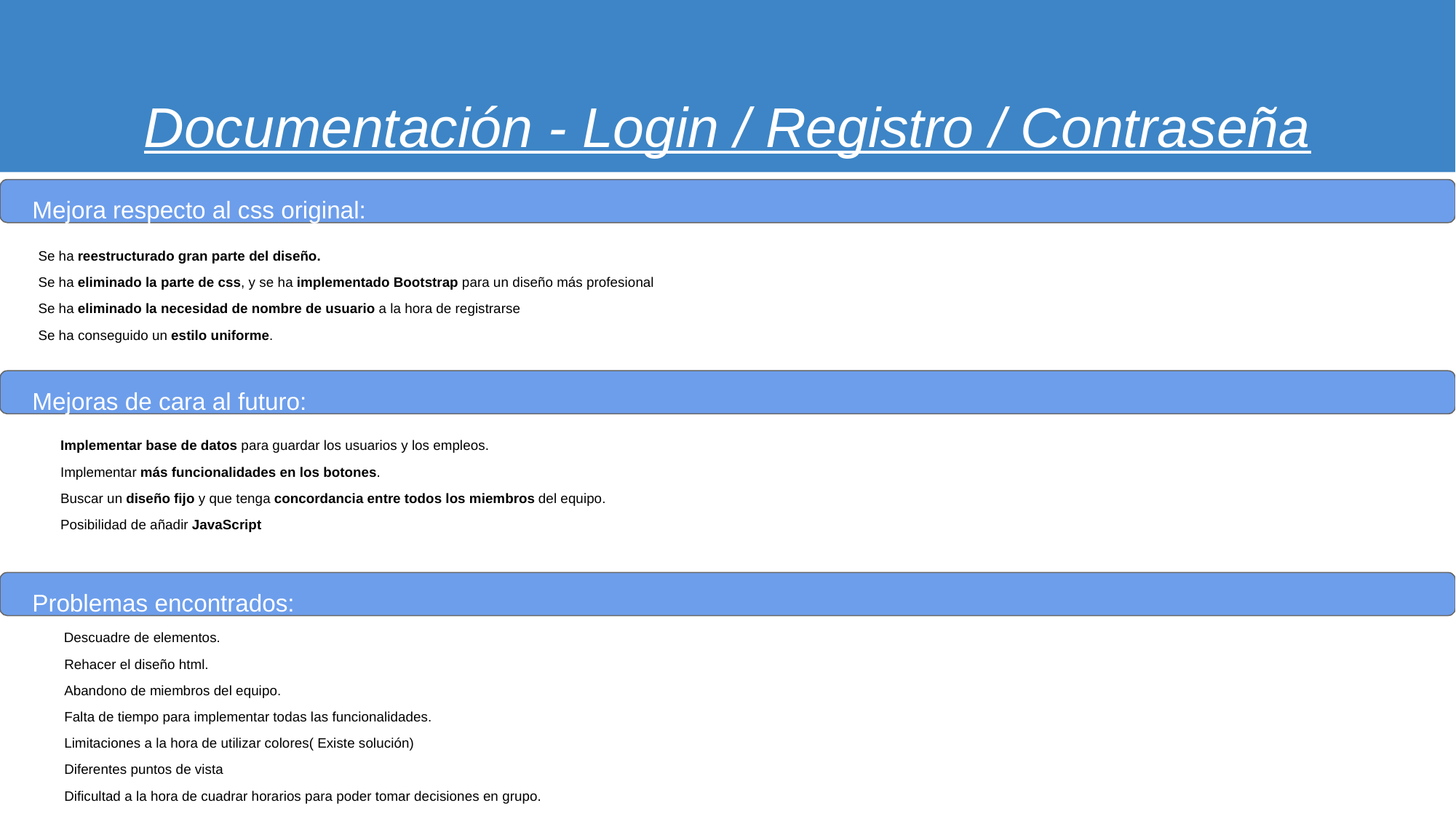

# Documentación - Login / Registro / Contraseña

Mejora respecto al css original:
Se ha reestructurado gran parte del diseño.
Se ha eliminado la parte de css, y se ha implementado Bootstrap para un diseño más profesional
Se ha eliminado la necesidad de nombre de usuario a la hora de registrarse
Se ha conseguido un estilo uniforme.

Mejoras de cara al futuro:

Mejoras de cara al futuro:

Implementar base de datos para guardar los usuarios y los empleos.
Implementar más funcionalidades en los botones.
Buscar un diseño fijo y que tenga concordancia entre todos los miembros del equipo.
Posibilidad de añadir JavaScript

Problemas encontrados:

 Descuadre de elementos.
 Rehacer el diseño html.
 Abandono de miembros del equipo.
 Falta de tiempo para implementar todas las funcionalidades.
 Limitaciones a la hora de utilizar colores( Existe solución)
 Diferentes puntos de vista
 Dificultad a la hora de cuadrar horarios para poder tomar decisiones en grupo.